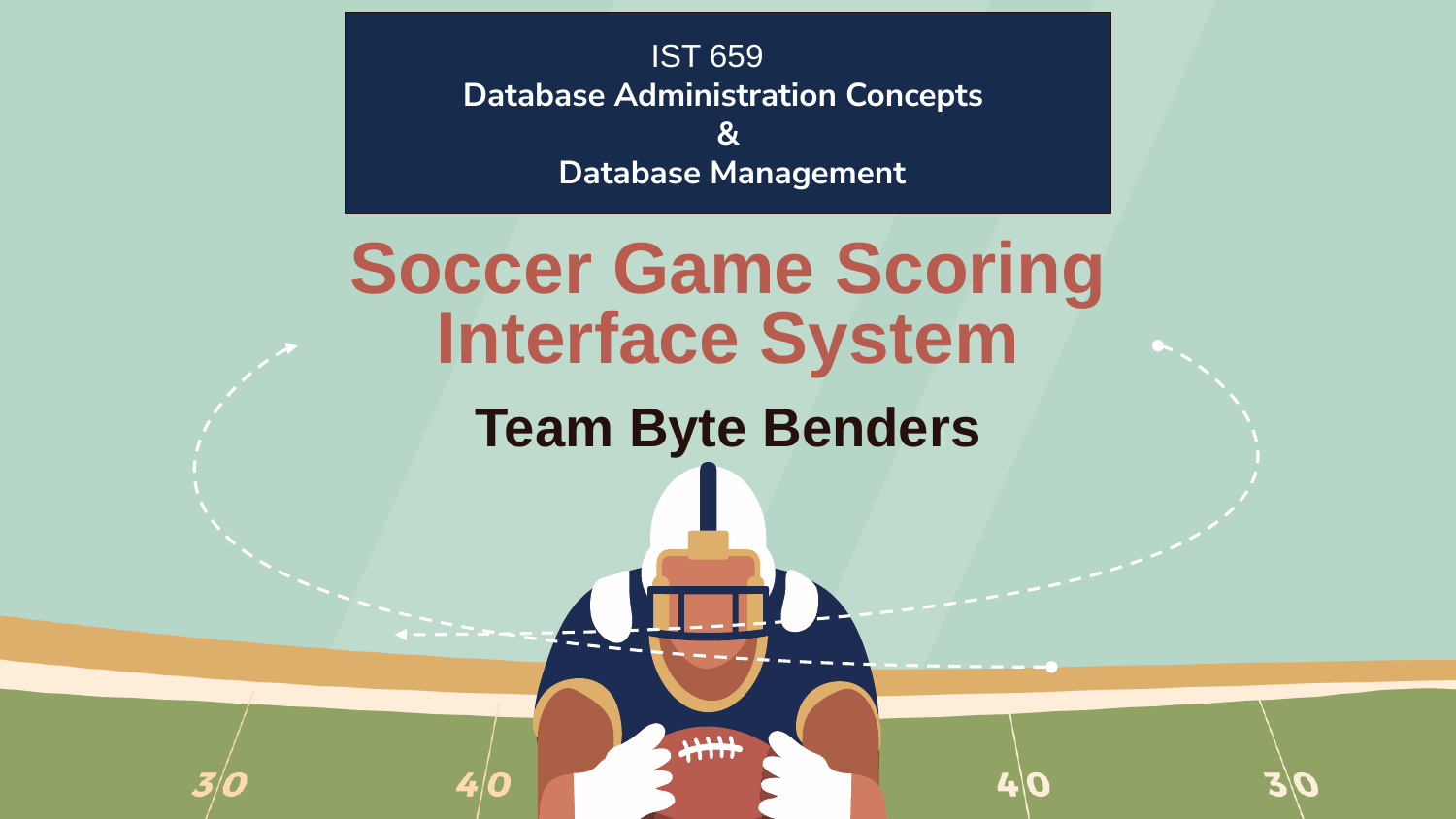

IST 659
Database Administration Concepts
&
 Database Management

# Soccer Game Scoring Interface System

Team Byte Benders